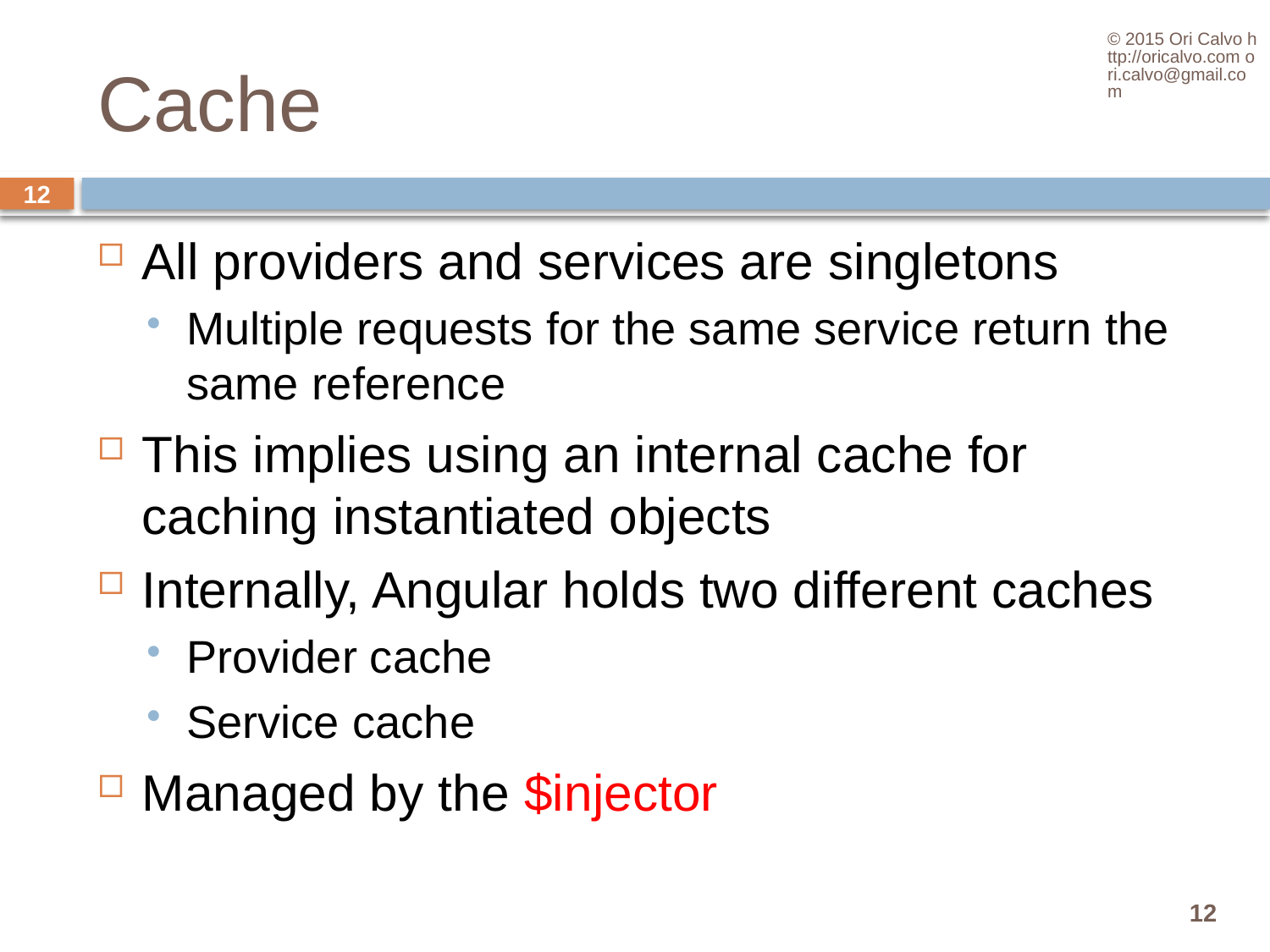

© 2015 Ori Calvo http://oricalvo.com ori.calvo@gmail.com
# Cache
12
All providers and services are singletons
Multiple requests for the same service return the same reference
This implies using an internal cache for caching instantiated objects
Internally, Angular holds two different caches
Provider cache
Service cache
Managed by the $injector